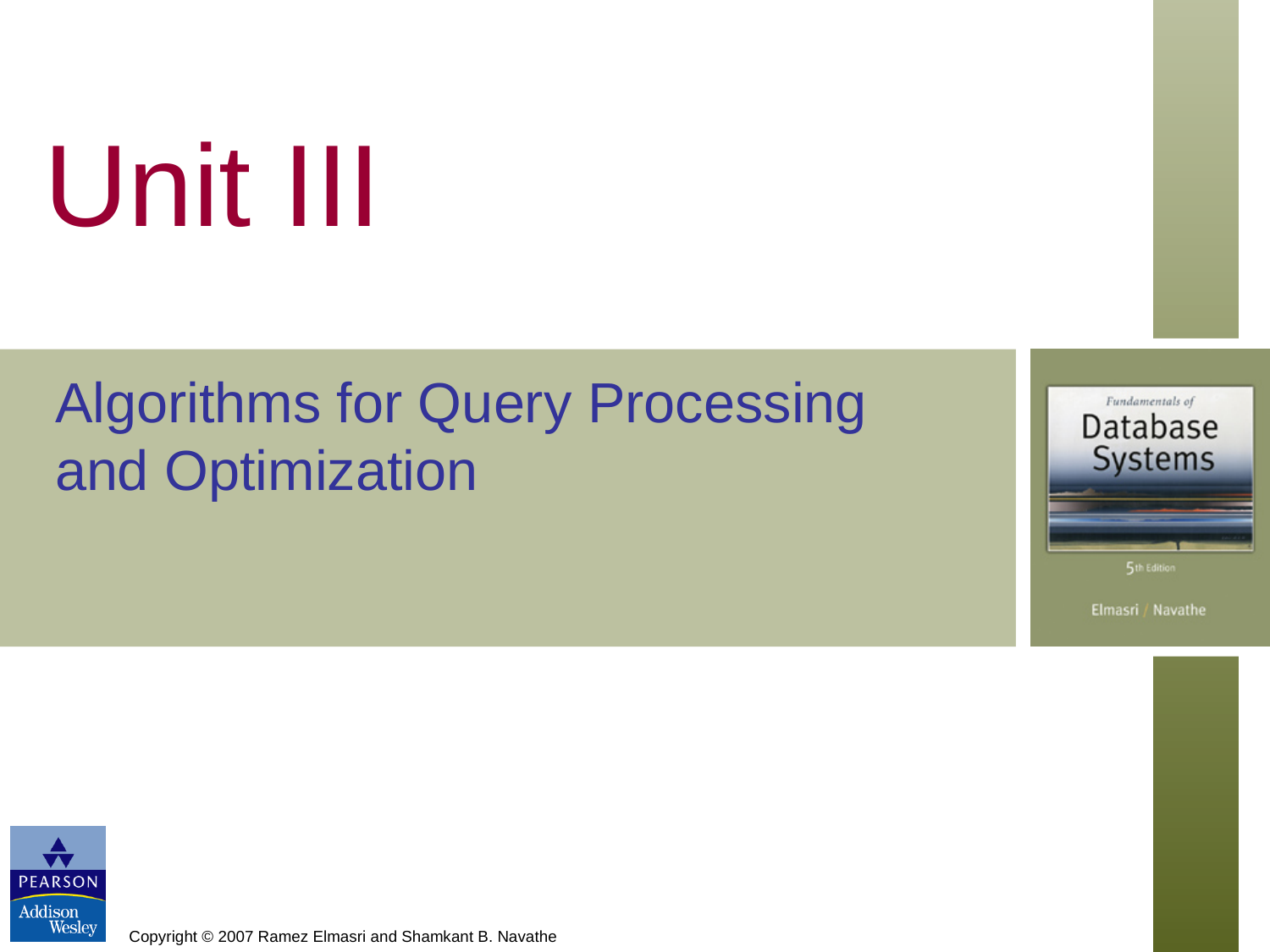

# Unit III
Algorithms for Query Processing and Optimization

Copyright © 2007 Ramez Elmasri and Shamkant B. Navathe